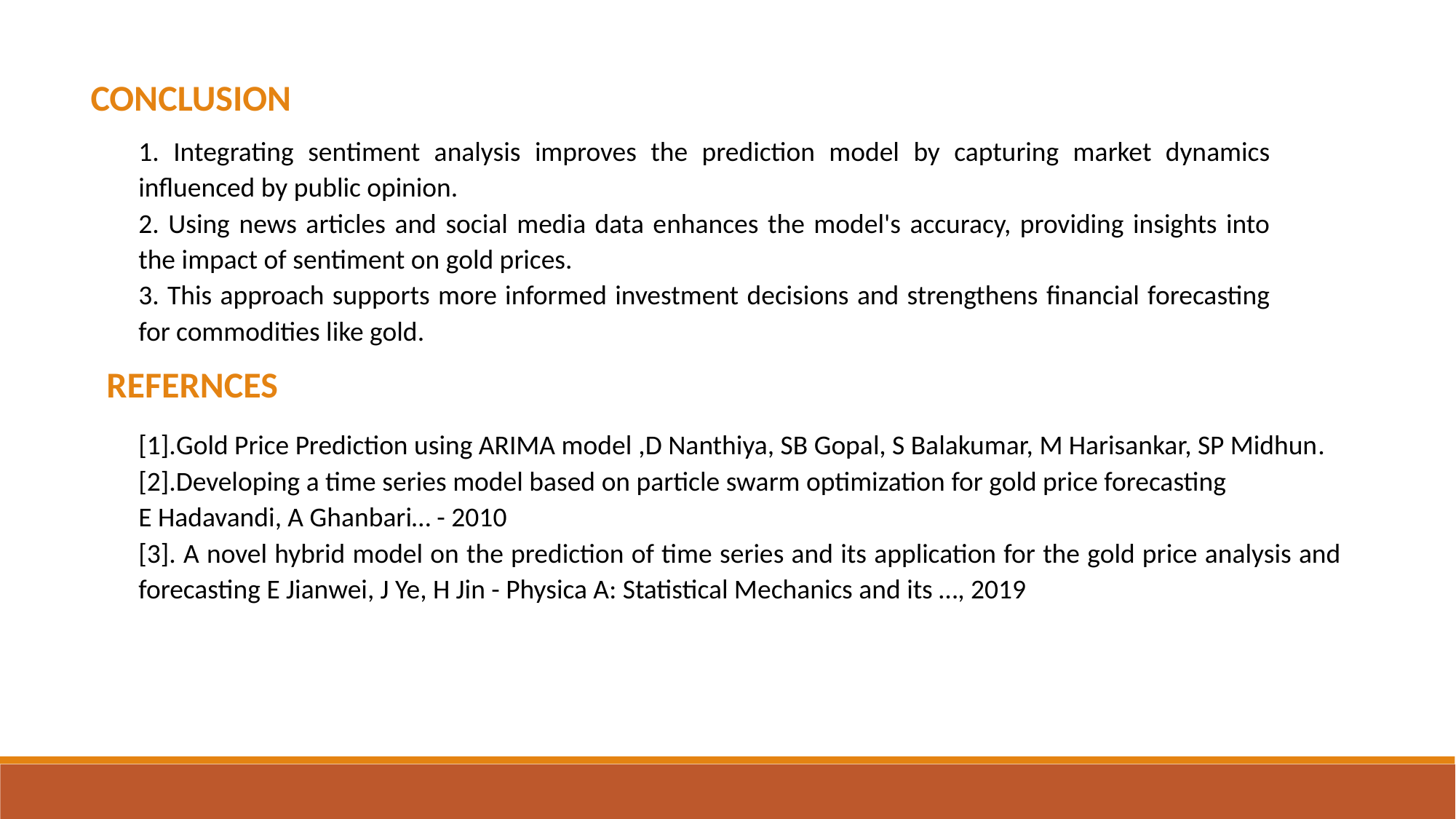

CONCLUSION
1. Integrating sentiment analysis improves the prediction model by capturing market dynamics influenced by public opinion.
2. Using news articles and social media data enhances the model's accuracy, providing insights into the impact of sentiment on gold prices.
3. This approach supports more informed investment decisions and strengthens financial forecasting for commodities like gold.
REFERNCES
[1].Gold Price Prediction using ARIMA model ,D Nanthiya, SB Gopal, S Balakumar, M Harisankar, SP Midhun.
[2].Developing a time series model based on particle swarm optimization for gold price forecasting
E Hadavandi, A Ghanbari… - 2010
[3]. A novel hybrid model on the prediction of time series and its application for the gold price analysis and forecasting E Jianwei, J Ye, H Jin - Physica A: Statistical Mechanics and its …, 2019